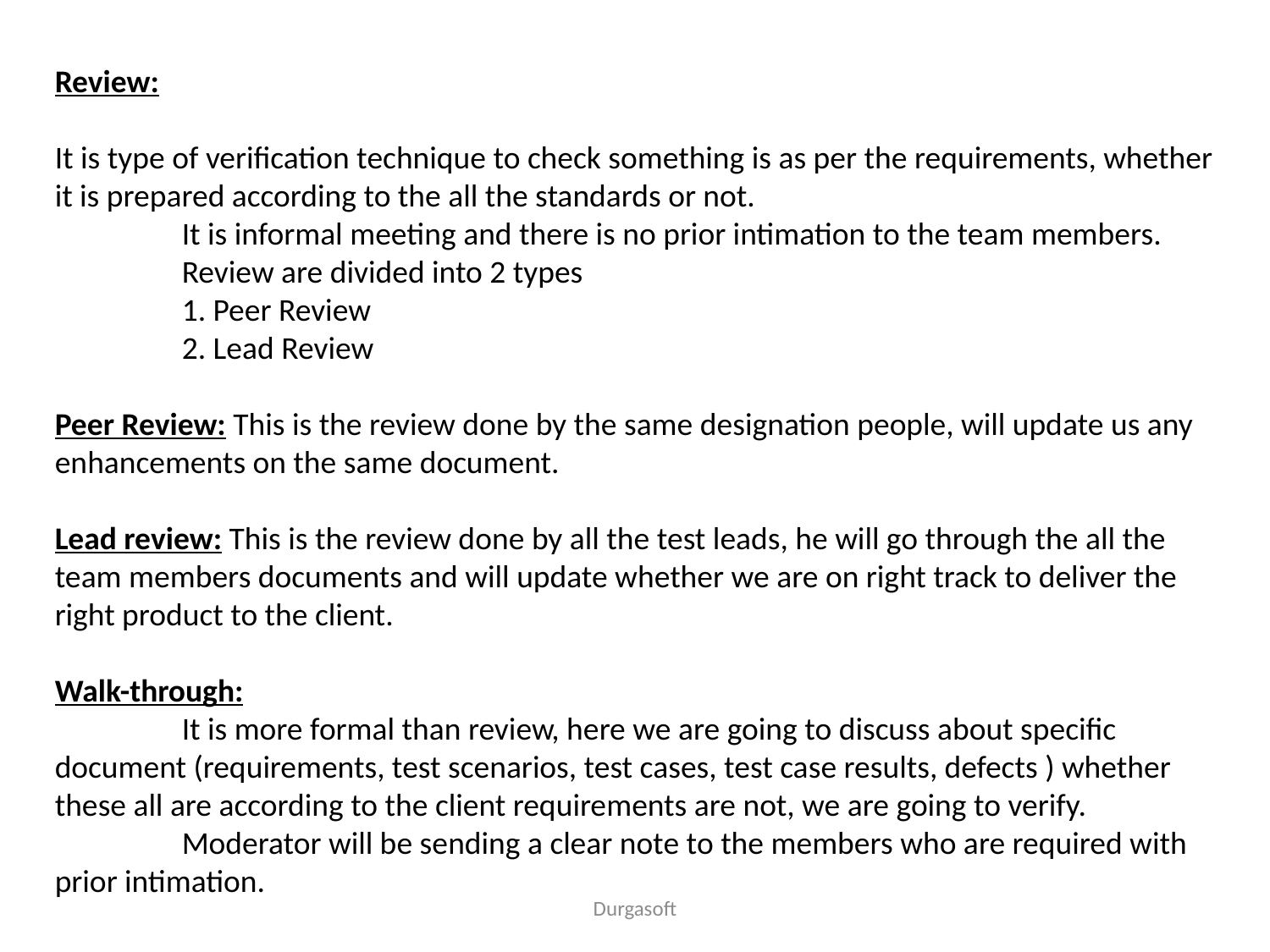

Review:

It is type of verification technique to check something is as per the requirements, whether it is prepared according to the all the standards or not.
	It is informal meeting and there is no prior intimation to the team members.
	Review are divided into 2 types
	1. Peer Review
	2. Lead Review

Peer Review: This is the review done by the same designation people, will update us any enhancements on the same document.

Lead review: This is the review done by all the test leads, he will go through the all the team members documents and will update whether we are on right track to deliver the right product to the client.

Walk-through:
	It is more formal than review, here we are going to discuss about specific document (requirements, test scenarios, test cases, test case results, defects ) whether these all are according to the client requirements are not, we are going to verify.
	Moderator will be sending a clear note to the members who are required with prior intimation.
Durgasoft